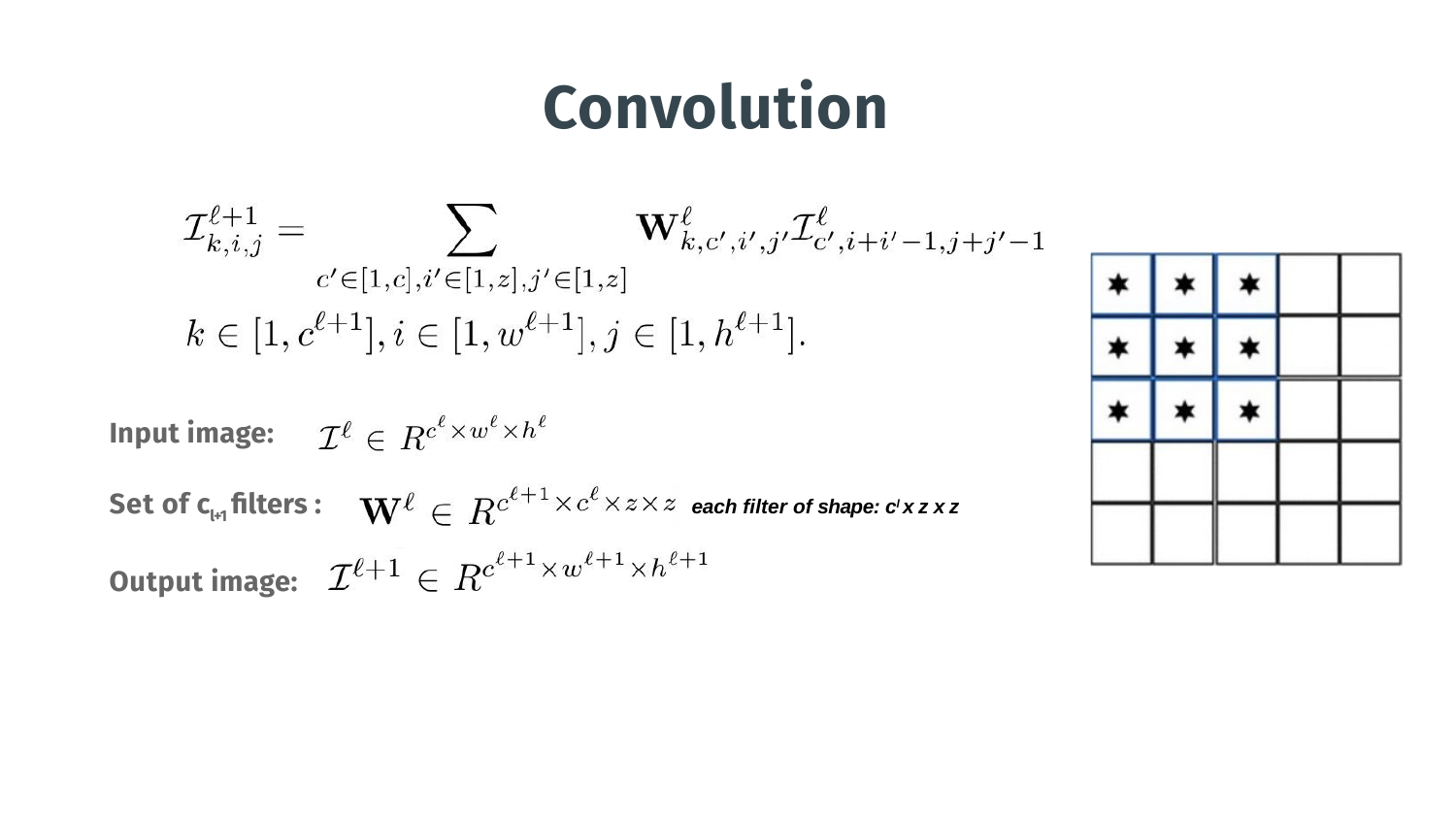

# Convolution

Input image:

Set of cl+1 filters :

Output image:
each filter of shape: cl x z x z